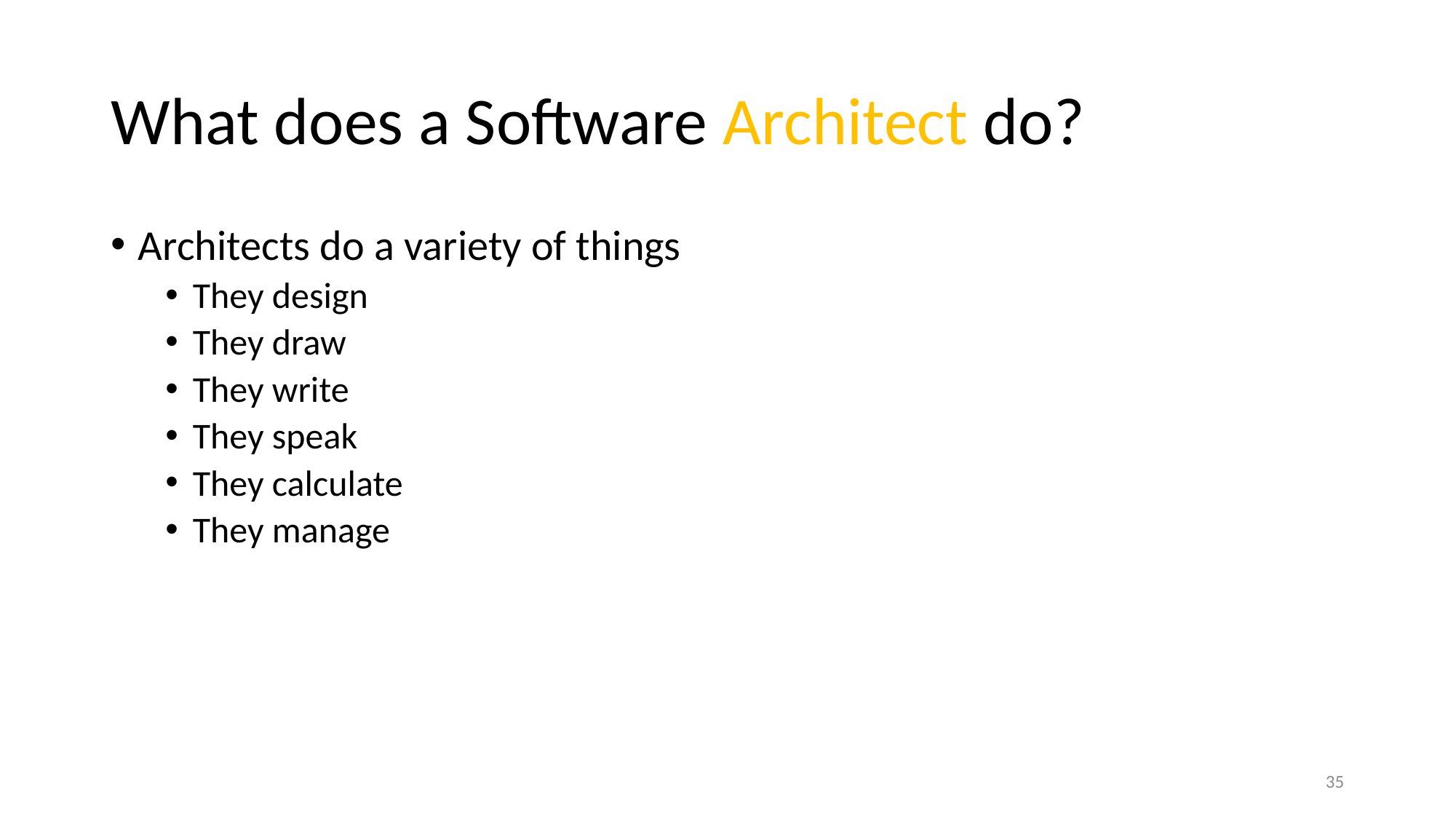

# What does a Software Architect do?
Architects do a variety of things
They design
They draw
They write
They speak
They calculate
They manage
35